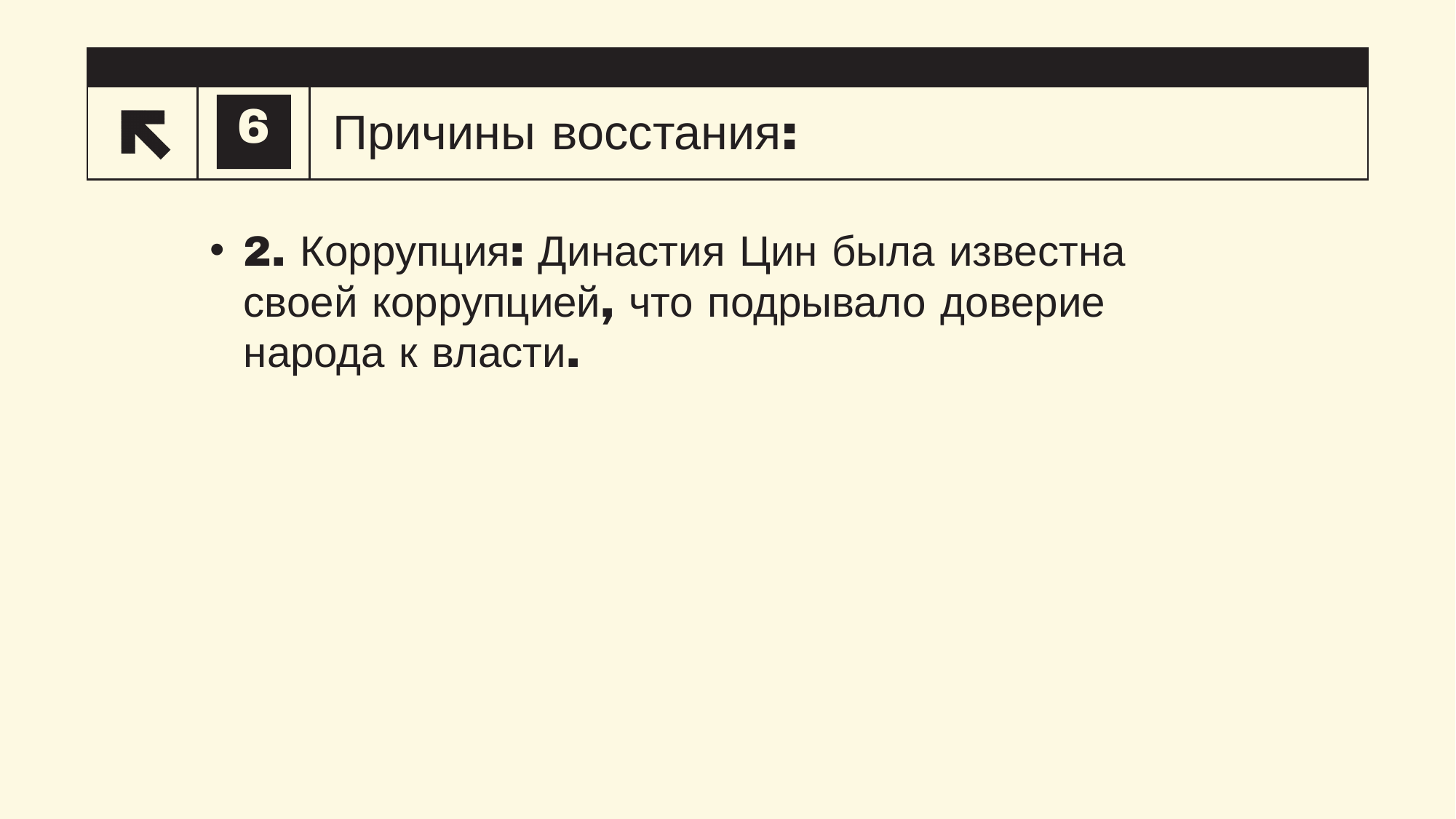

# Причины восстания:
6
2. Коррупция: Династия Цин была известна своей коррупцией, что подрывало доверие народа к власти.